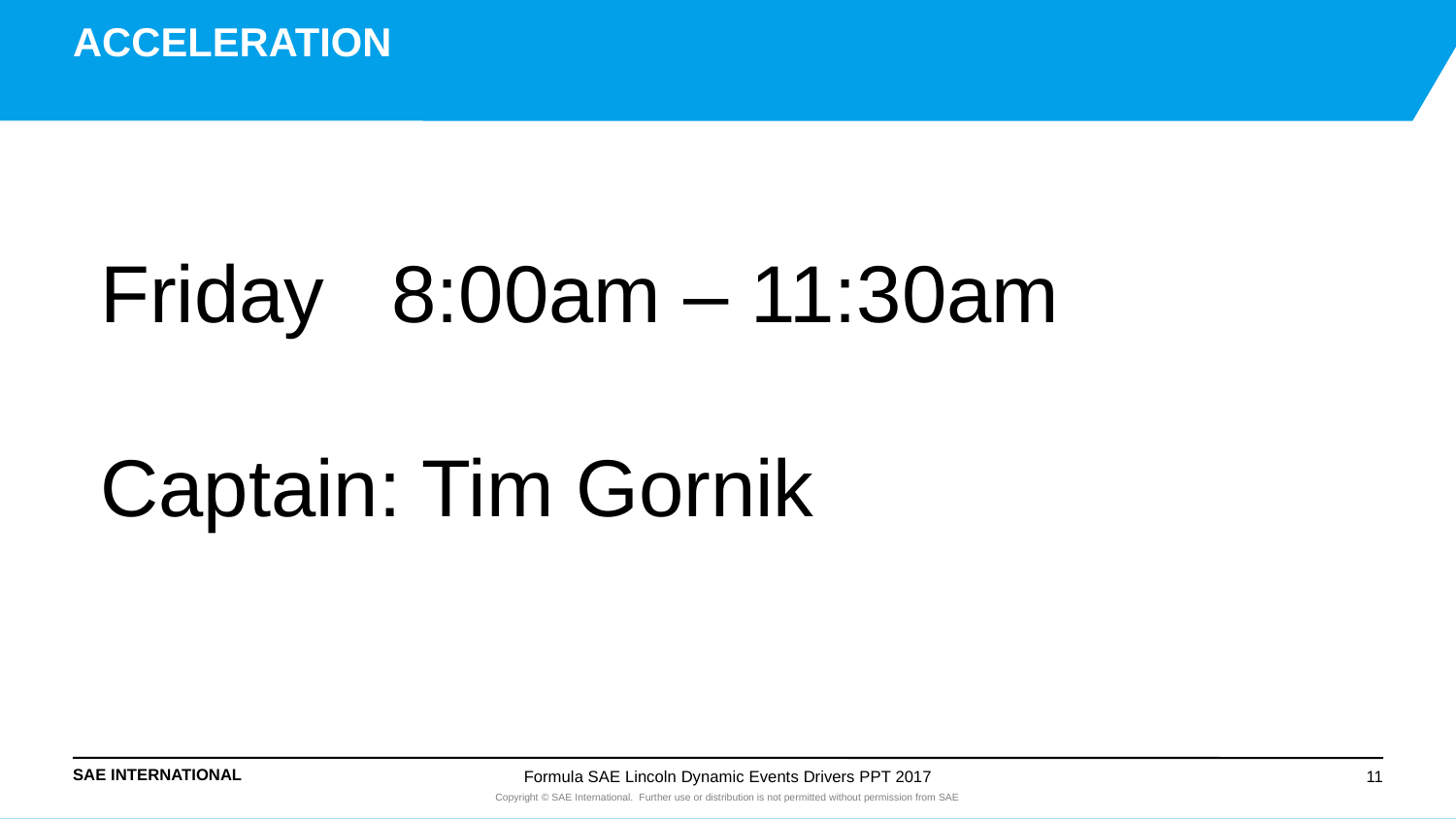

# ACCELERATION

Friday	8:00am – 11:30am

Captain: Tim Gornik

Formula SAE Lincoln Dynamic Events Drivers PPT 2017
11